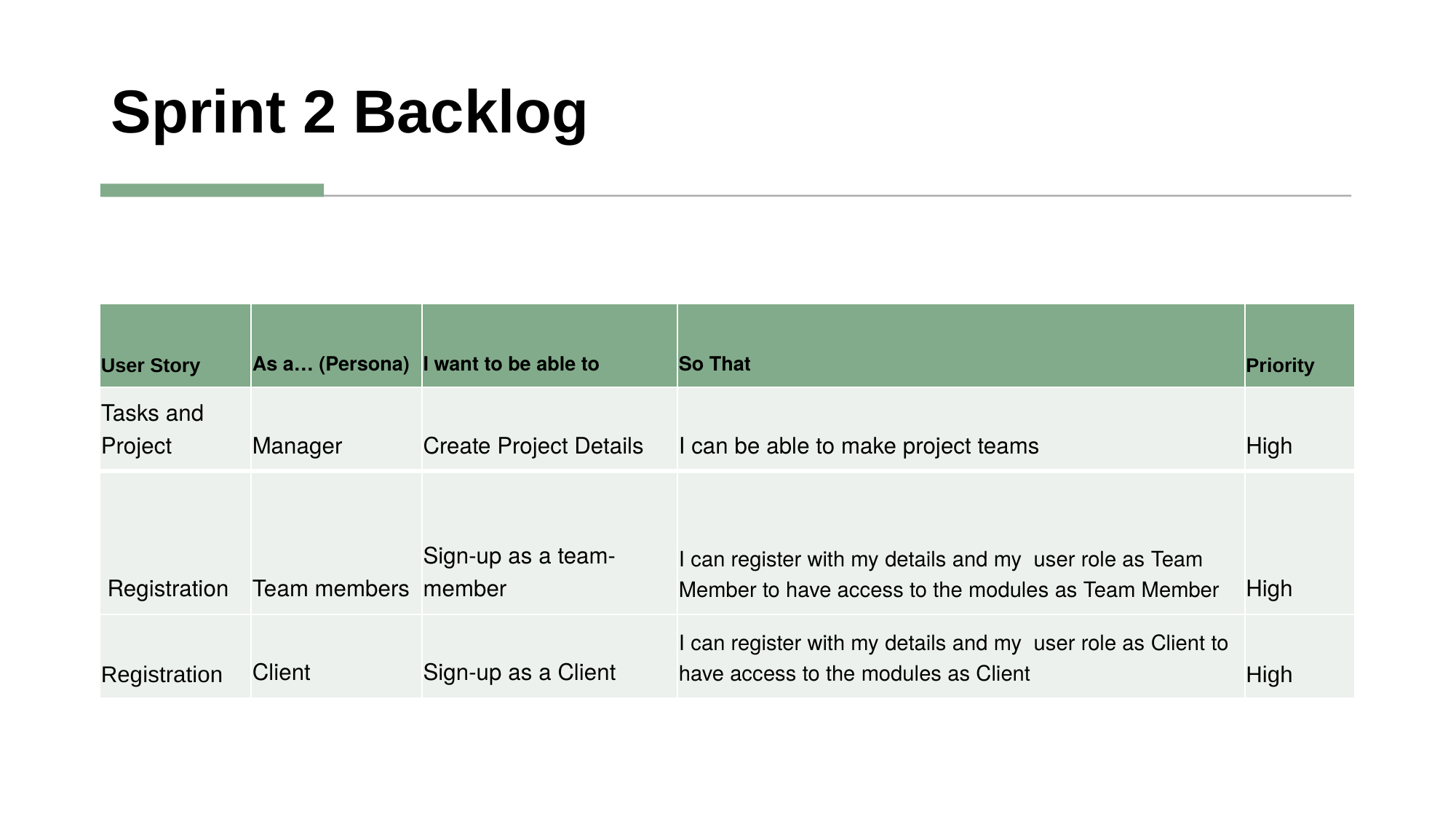

Sprint 2 Backlog
#

| User Story | As a… (Persona) | I want to be able to | So That | Priority |
| --- | --- | --- | --- | --- |
| Tasks and Project | Manager | Create Project Details | I can be able to make project teams | High |
| Registration | Team members | Sign-up as a team-member | I can register with my details and my user role as Team Member to have access to the modules as Team Member | High |
| Registration | Client | Sign-up as a Client | I can register with my details and my user role as Client to have access to the modules as Client | High |